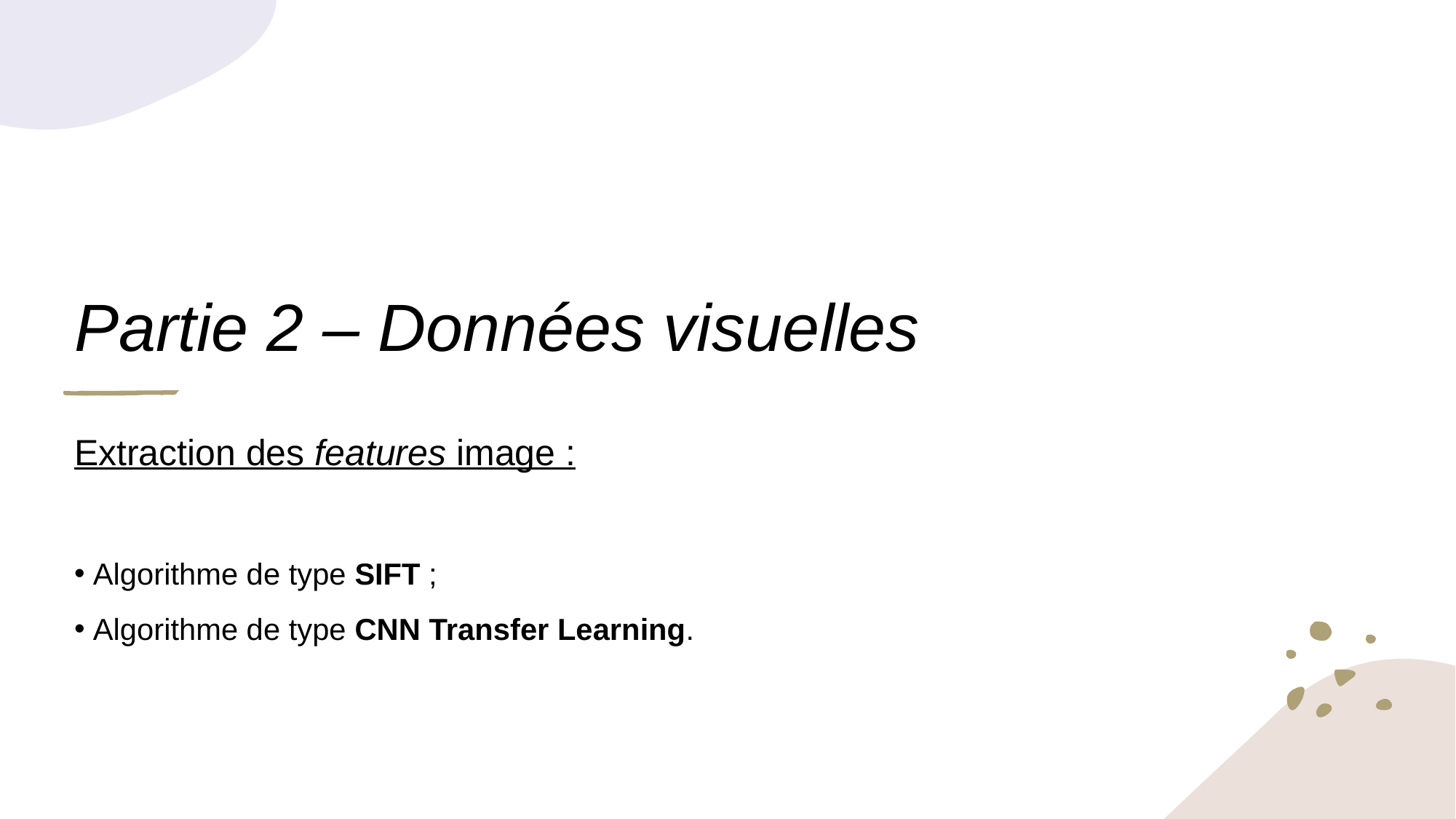

# Partie 2 – Données visuelles
Extraction des features image :

 Algorithme de type SIFT ;
 Algorithme de type CNN Transfer Learning.